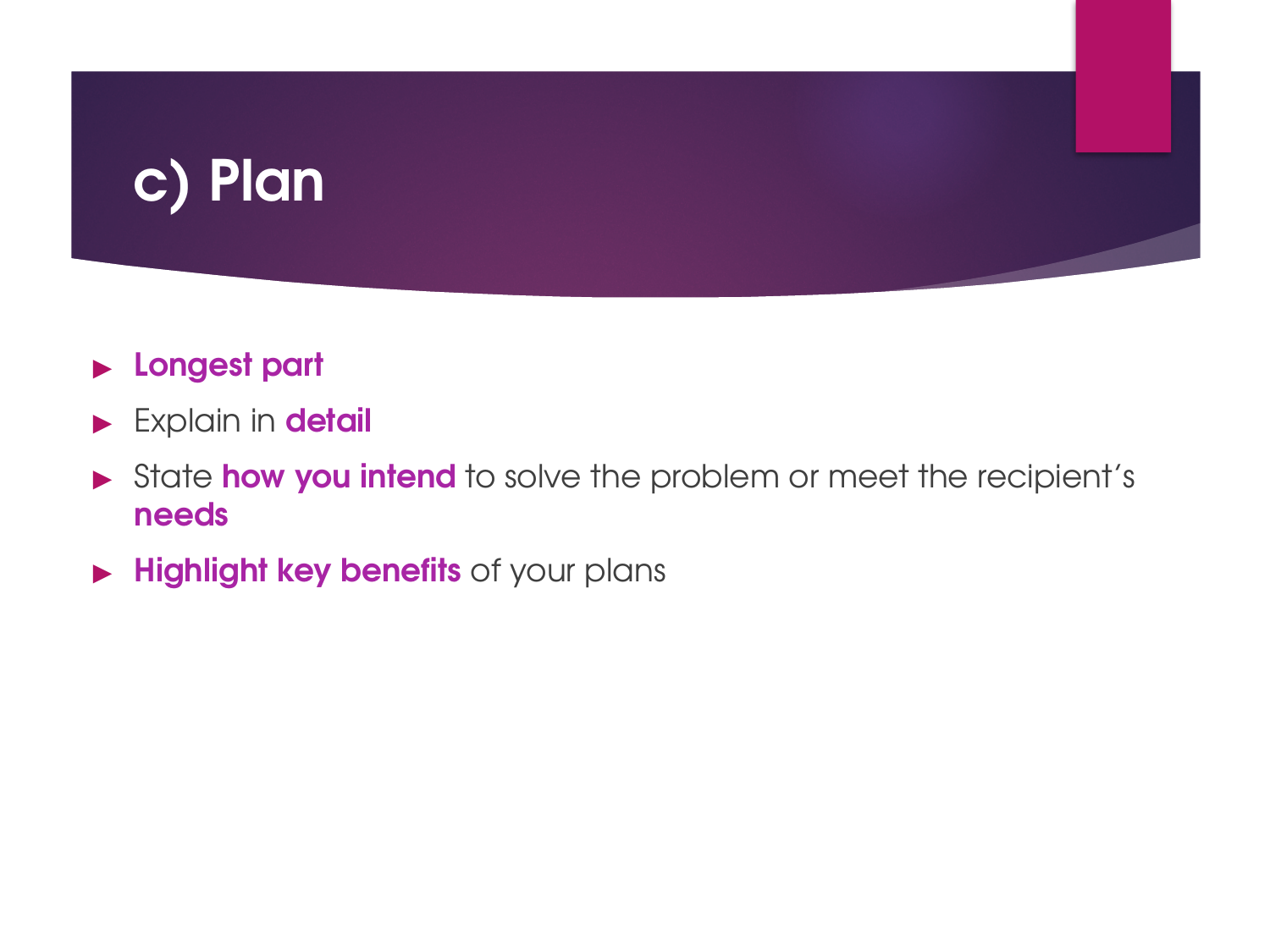

# c) Plan
Longest part
Explain in detail
State how you intend to solve the problem or meet the recipient’s needs
Highlight key benefits of your plans